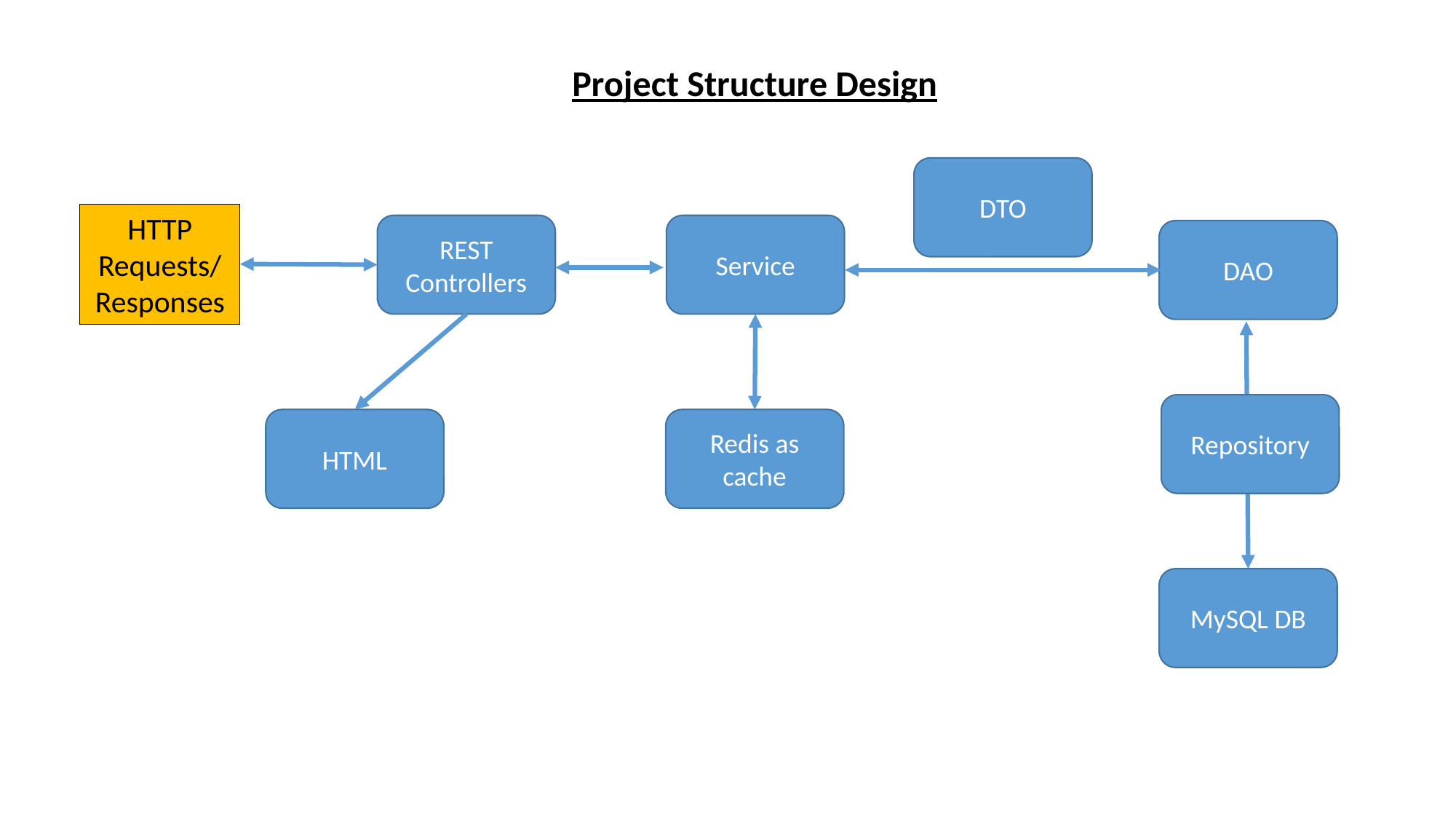

Project Structure
Project Structure Design
DTO
HTTP Requests/Responses
Service
REST
Controllers
DAO
Repository
HTML
Redis as cache
MySQL DB